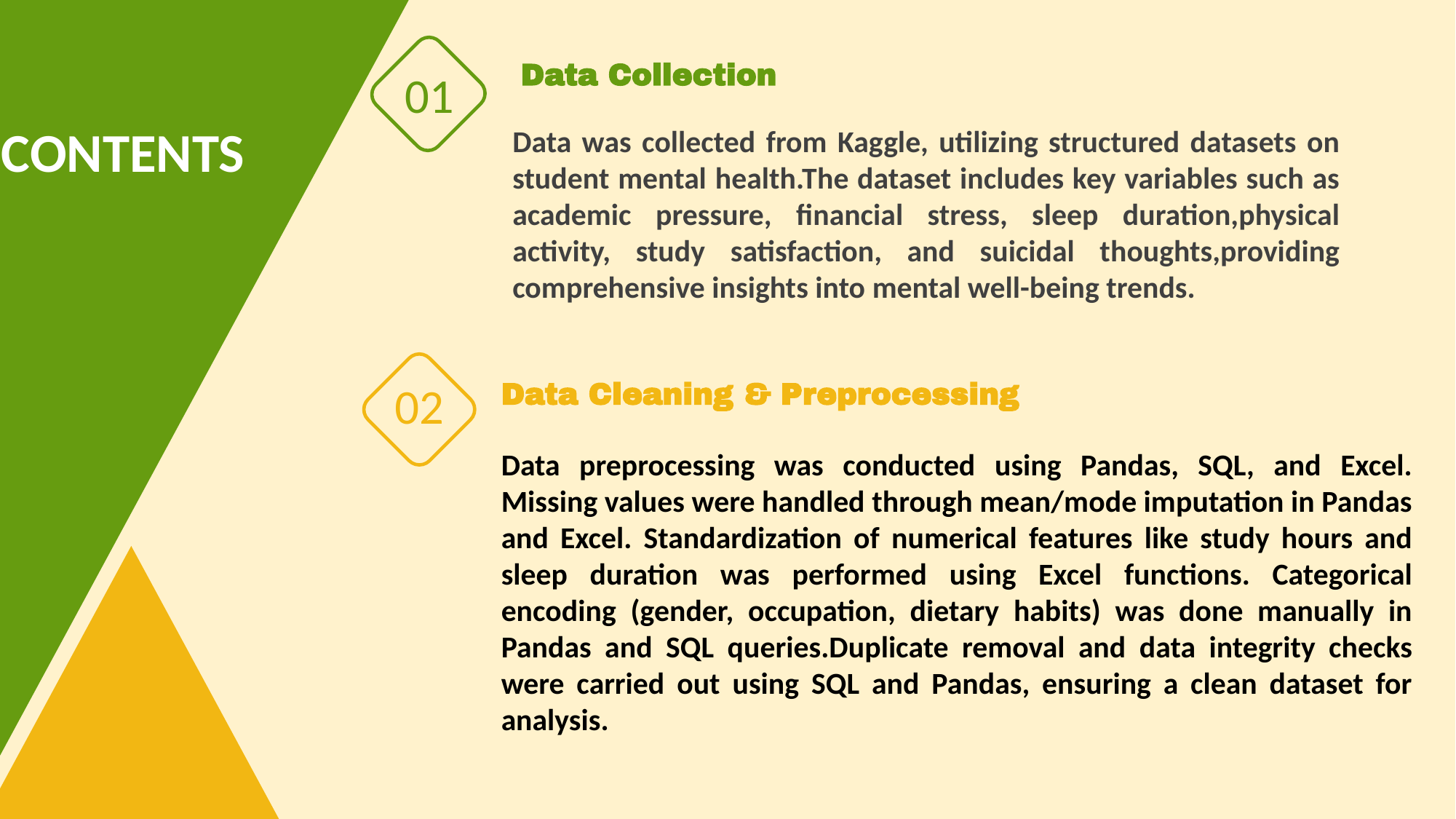

Data Collection

01
CONTENTS
Data was collected from Kaggle, utilizing structured datasets on student mental health.The dataset includes key variables such as academic pressure, financial stress, sleep duration,physical activity, study satisfaction, and suicidal thoughts,providing comprehensive insights into mental well-being trends.

Data Cleaning & Preprocessing

02
Data preprocessing was conducted using Pandas, SQL, and Excel. Missing values were handled through mean/mode imputation in Pandas and Excel. Standardization of numerical features like study hours and sleep duration was performed using Excel functions. Categorical encoding (gender, occupation, dietary habits) was done manually in Pandas and SQL queries.Duplicate removal and data integrity checks were carried out using SQL and Pandas, ensuring a clean dataset for analysis.